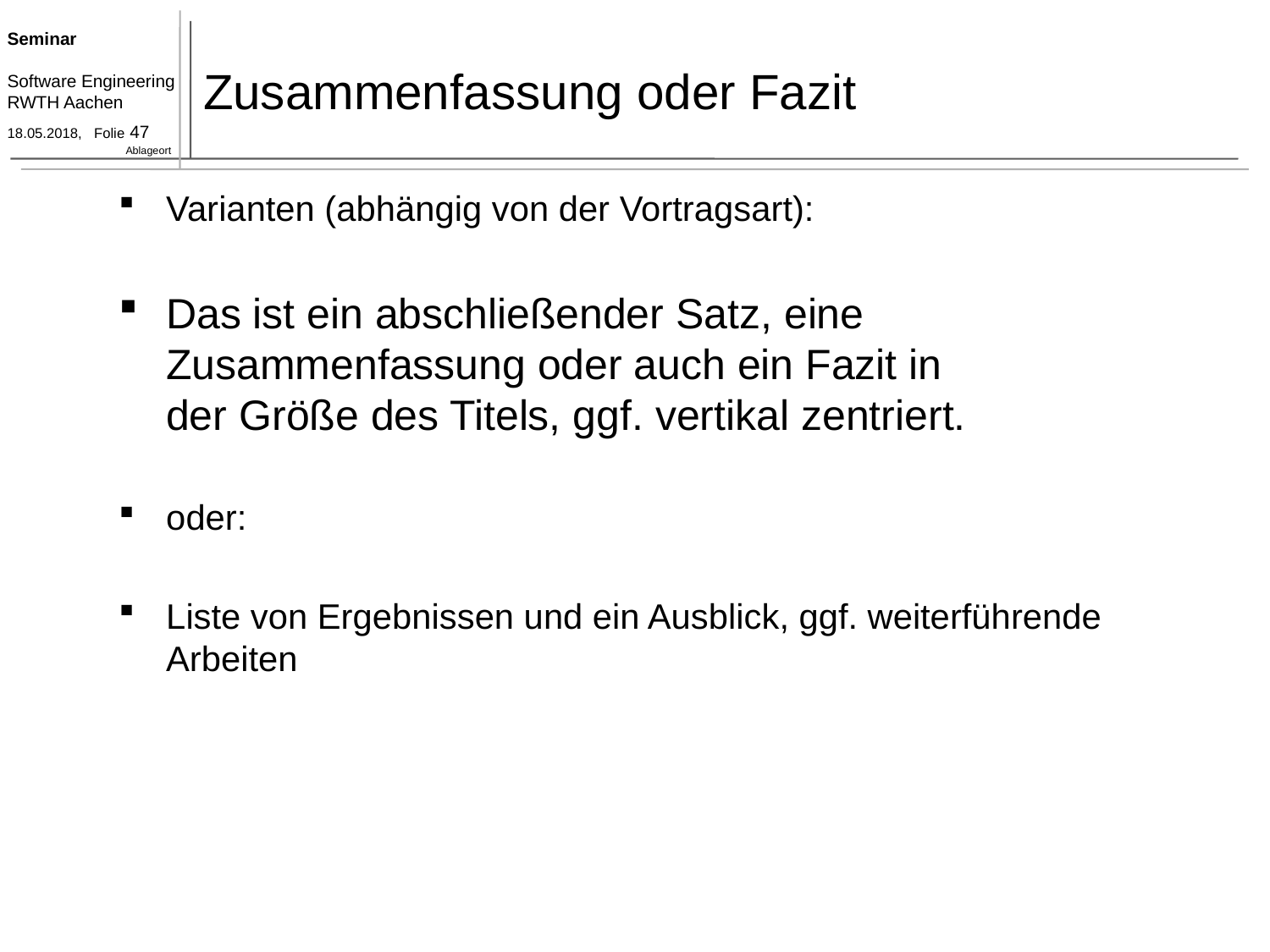

# Zusammenfassung oder Fazit
Varianten (abhängig von der Vortragsart):

Das ist ein abschließender Satz, eine Zusammenfassung oder auch ein Fazit in
der Größe des Titels, ggf. vertikal zentriert.

oder:

Liste von Ergebnissen und ein Ausblick, ggf. weiterführende Arbeiten